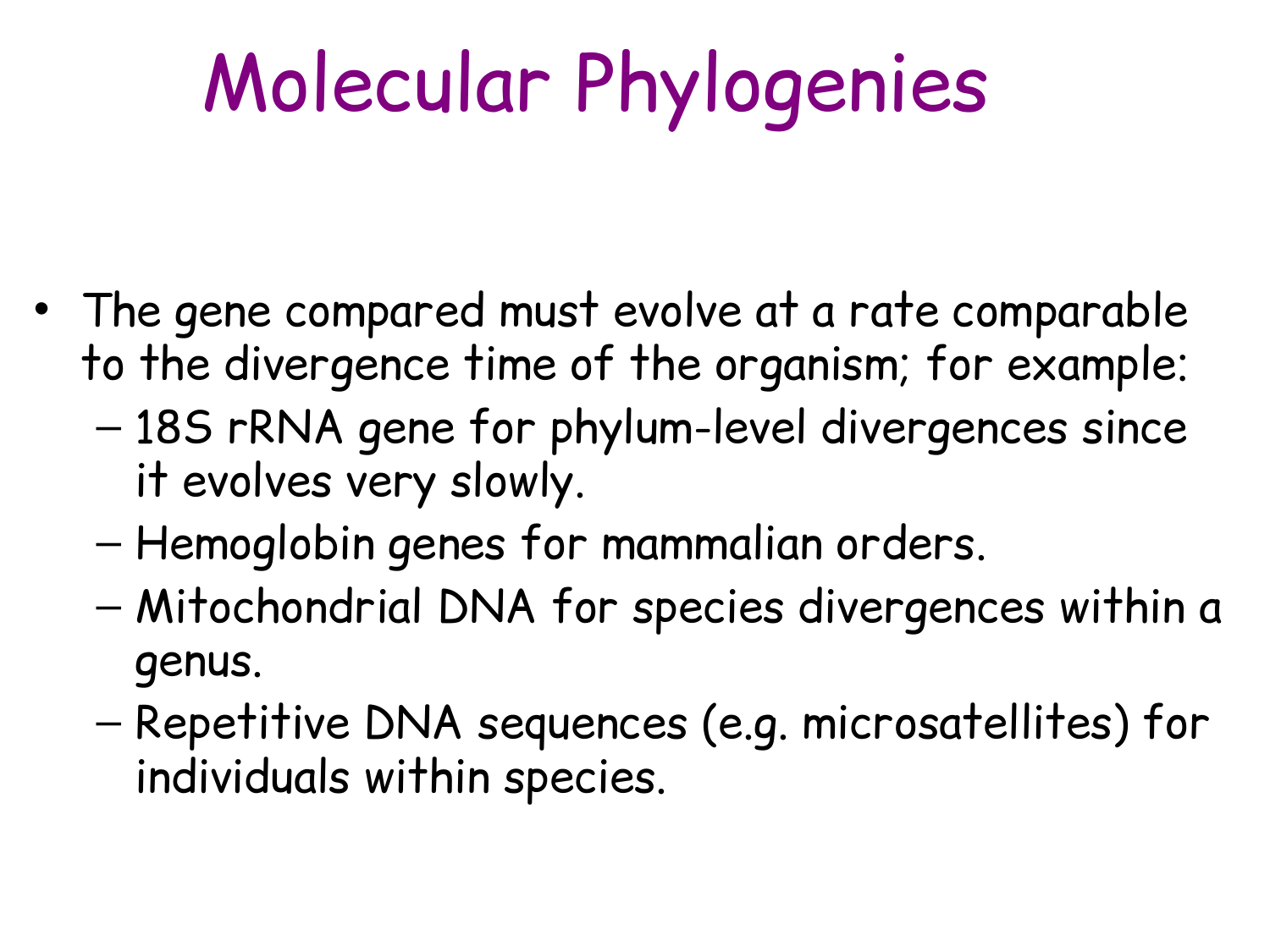

# Molecular Phylogenies
The gene compared must evolve at a rate comparable to the divergence time of the organism; for example:
18S rRNA gene for phylum-level divergences since it evolves very slowly.
Hemoglobin genes for mammalian orders.
Mitochondrial DNA for species divergences within a genus.
Repetitive DNA sequences (e.g. microsatellites) for individuals within species.